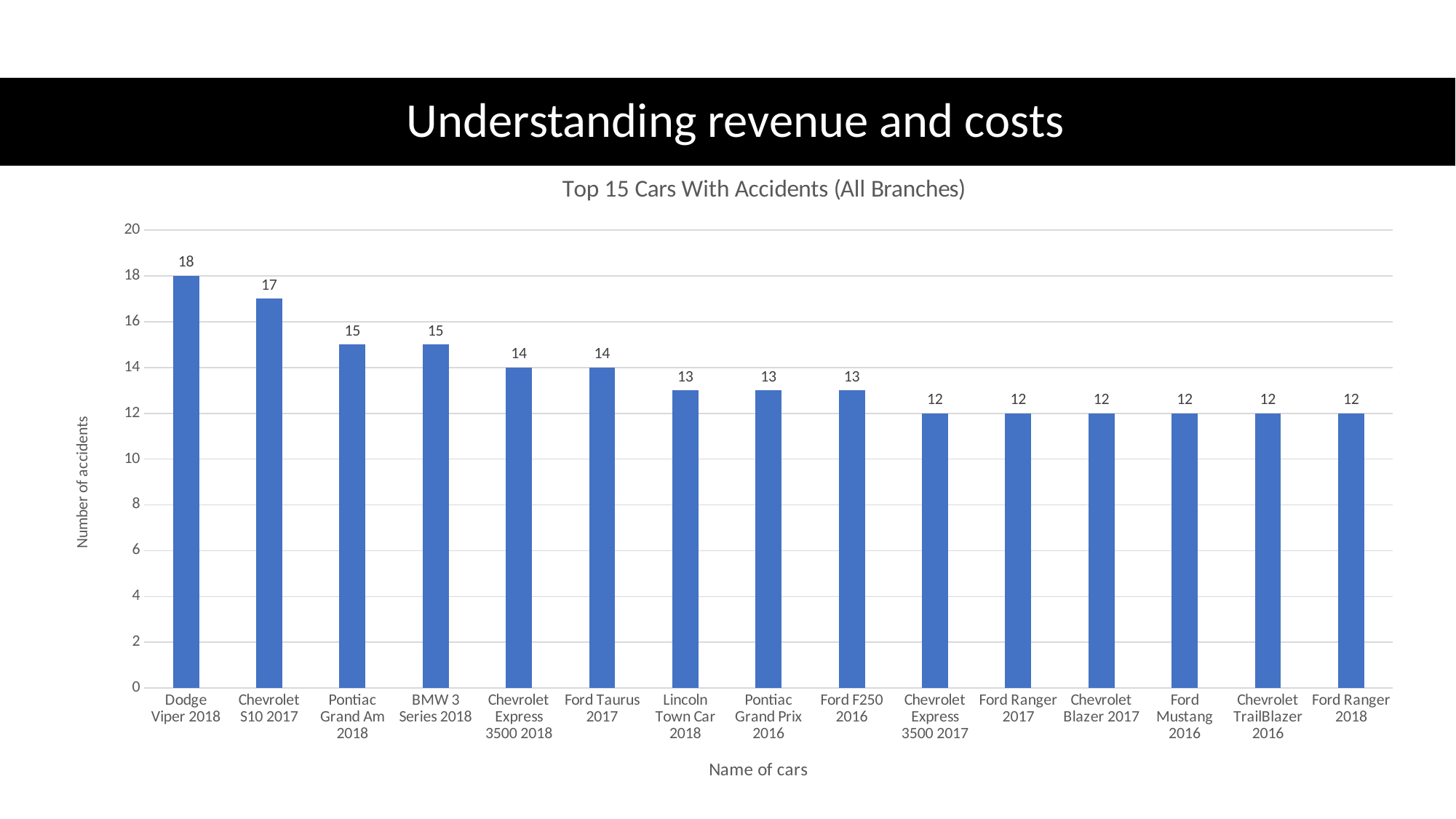

# Understanding revenue and costs

### Chart: Top 15 Cars With Accidents (All Branches)

| Category | Total |
|---|---|
| Dodge Viper 2018 | 18.0 |
| Chevrolet S10 2017 | 17.0 |
| Pontiac Grand Am 2018 | 15.0 |
| BMW 3 Series 2018 | 15.0 |
| Chevrolet Express 3500 2018 | 14.0 |
| Ford Taurus 2017 | 14.0 |
| Lincoln Town Car 2018 | 13.0 |
| Pontiac Grand Prix 2016 | 13.0 |
| Ford F250 2016 | 13.0 |
| Chevrolet Express 3500 2017 | 12.0 |
| Ford Ranger 2017 | 12.0 |
| Chevrolet Blazer 2017 | 12.0 |
| Ford Mustang 2016 | 12.0 |
| Chevrolet TrailBlazer 2016 | 12.0 |
| Ford Ranger 2018 | 12.0 |